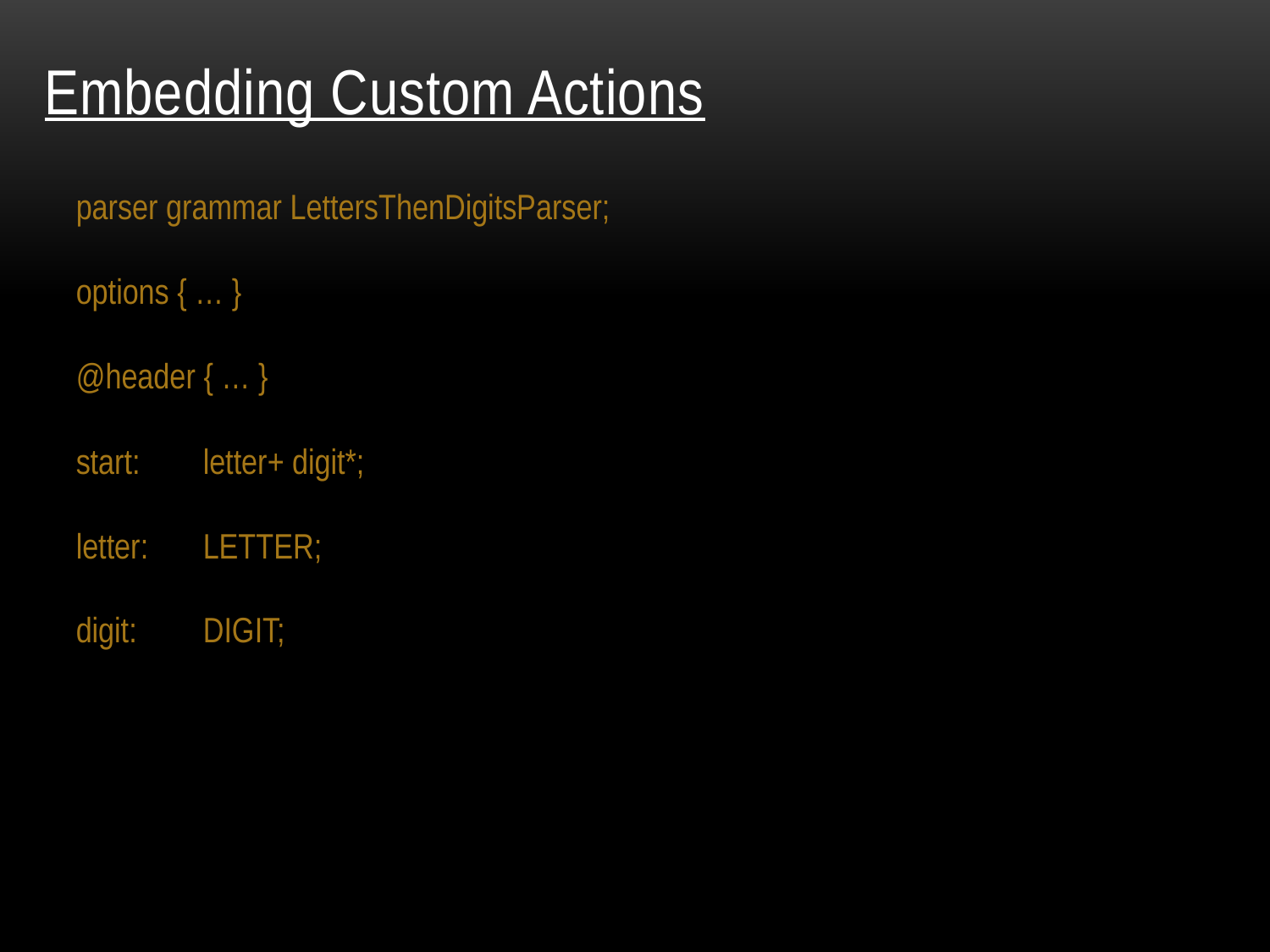

# Embedding Custom Actions
parser grammar LettersThenDigitsParser;

options { … }

@header { … }

start:	letter+ digit*;

letter:    	LETTER;

digit:    	DIGIT;